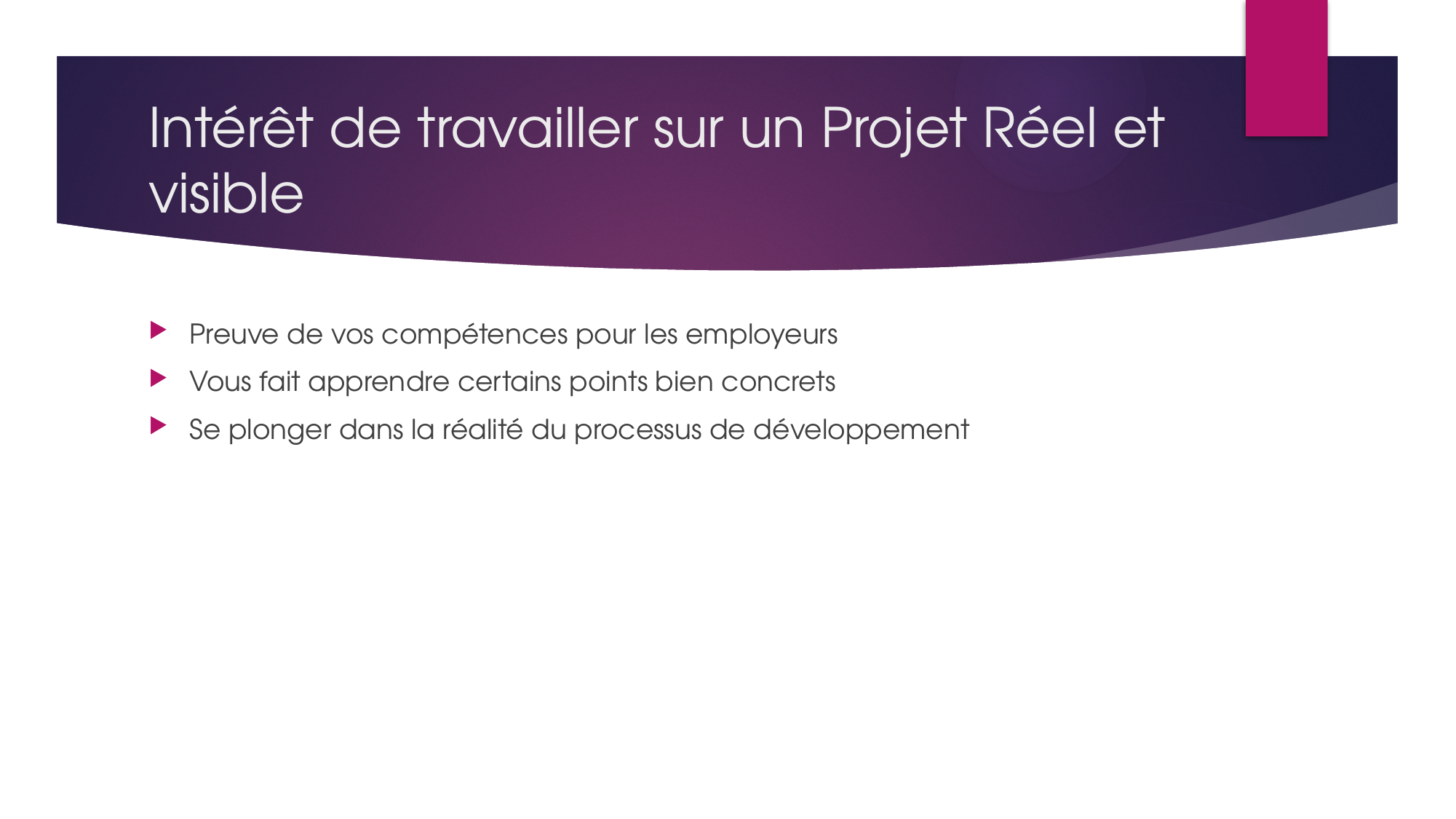

# Intérêt de travailler sur un Projet Réel et visible
Preuve de vos compétences pour les employeurs
Vous fait apprendre certains points bien concrets
Se plonger dans la réalité du processus de développement